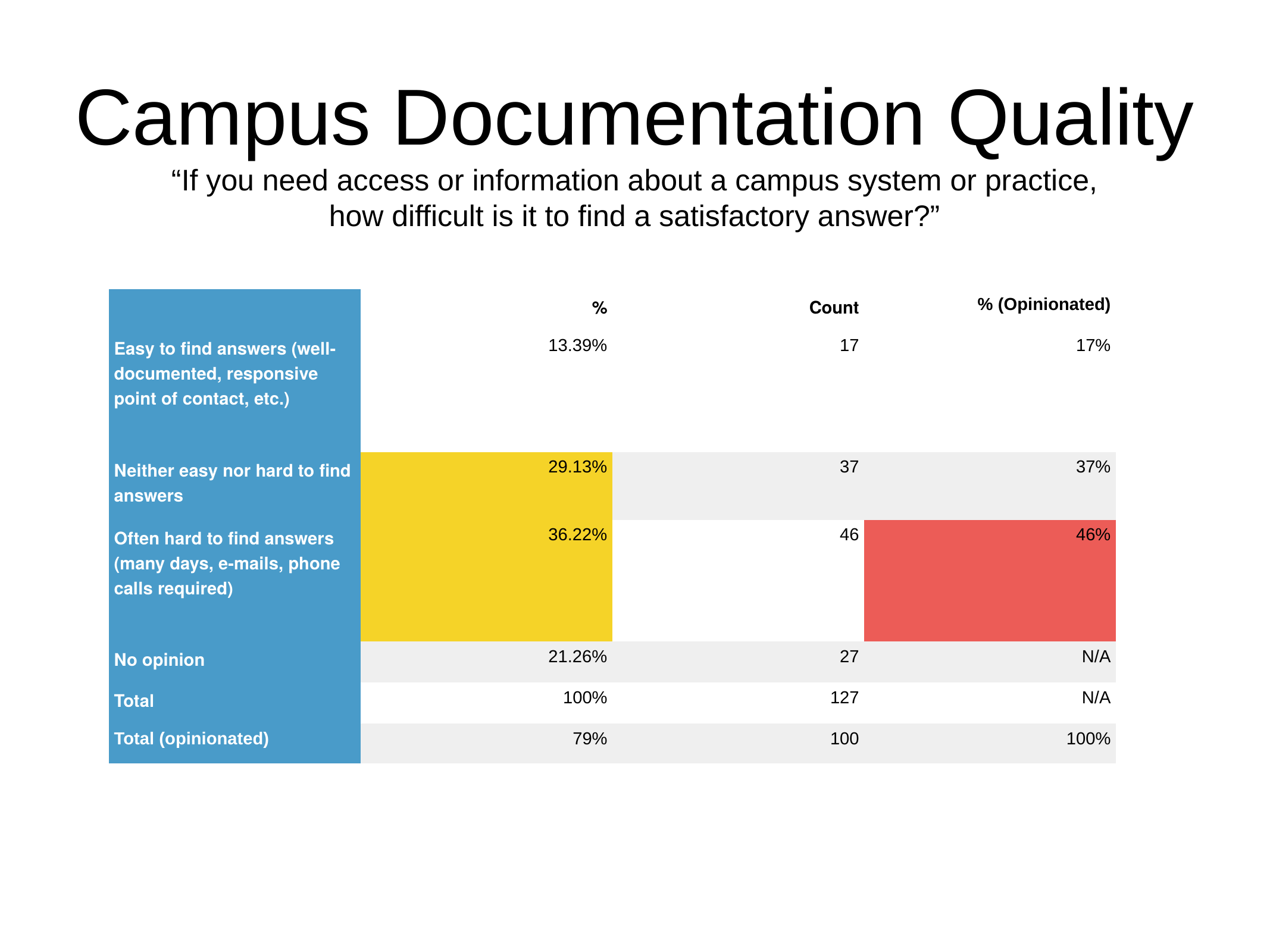

# Campus Documentation Quality
“If you need access or information about a campus system or practice,
how difficult is it to find a satisfactory answer?”
|  | % | Count | % (Opinionated) |
| --- | --- | --- | --- |
| Easy to find answers (well-documented, responsive point of contact, etc.) | 13.39% | 17 | 17% |
| Neither easy nor hard to find answers | 29.13% | 37 | 37% |
| Often hard to find answers (many days, e-mails, phone calls required) | 36.22% | 46 | 46% |
| No opinion | 21.26% | 27 | N/A |
| Total | 100% | 127 | N/A |
| Total (opinionated) | 79% | 100 | 100% |